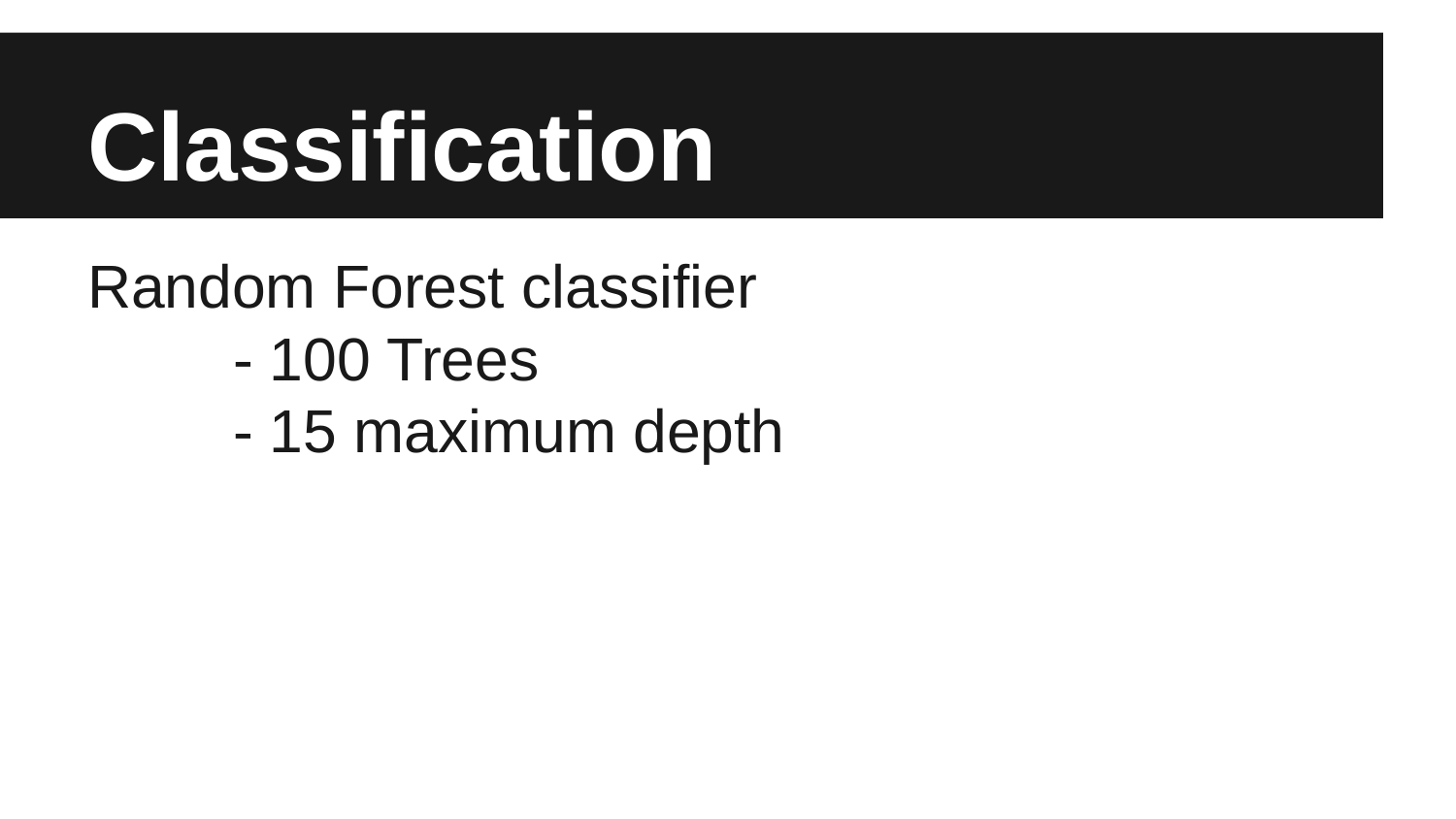

# Classification
Random Forest classifier
	- 100 Trees
	- 15 maximum depth